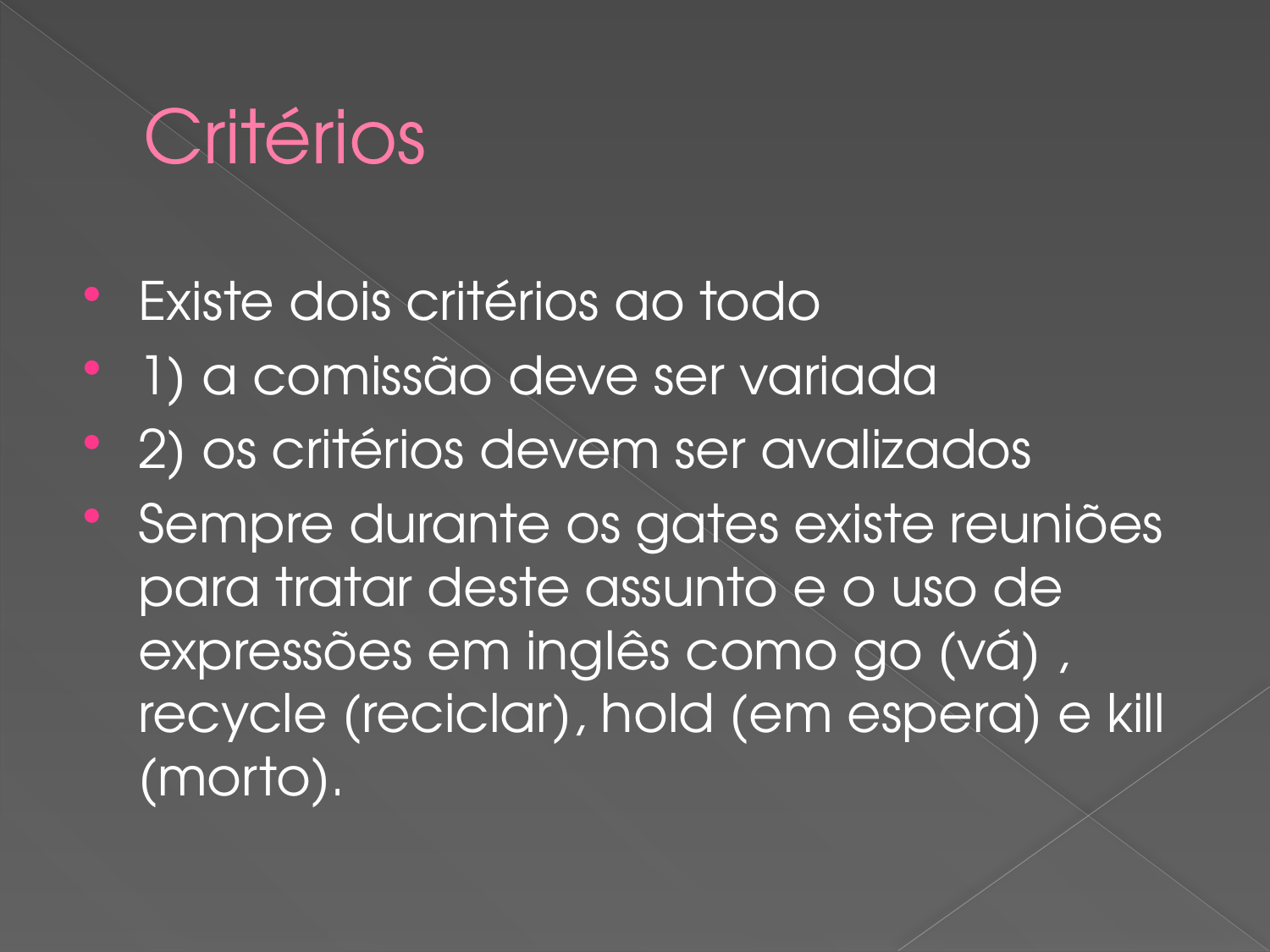

# Critérios
Existe dois critérios ao todo
1) a comissão deve ser variada
2) os critérios devem ser avalizados
Sempre durante os gates existe reuniões para tratar deste assunto e o uso de expressões em inglês como go (vá) , recycle (reciclar), hold (em espera) e kill (morto).